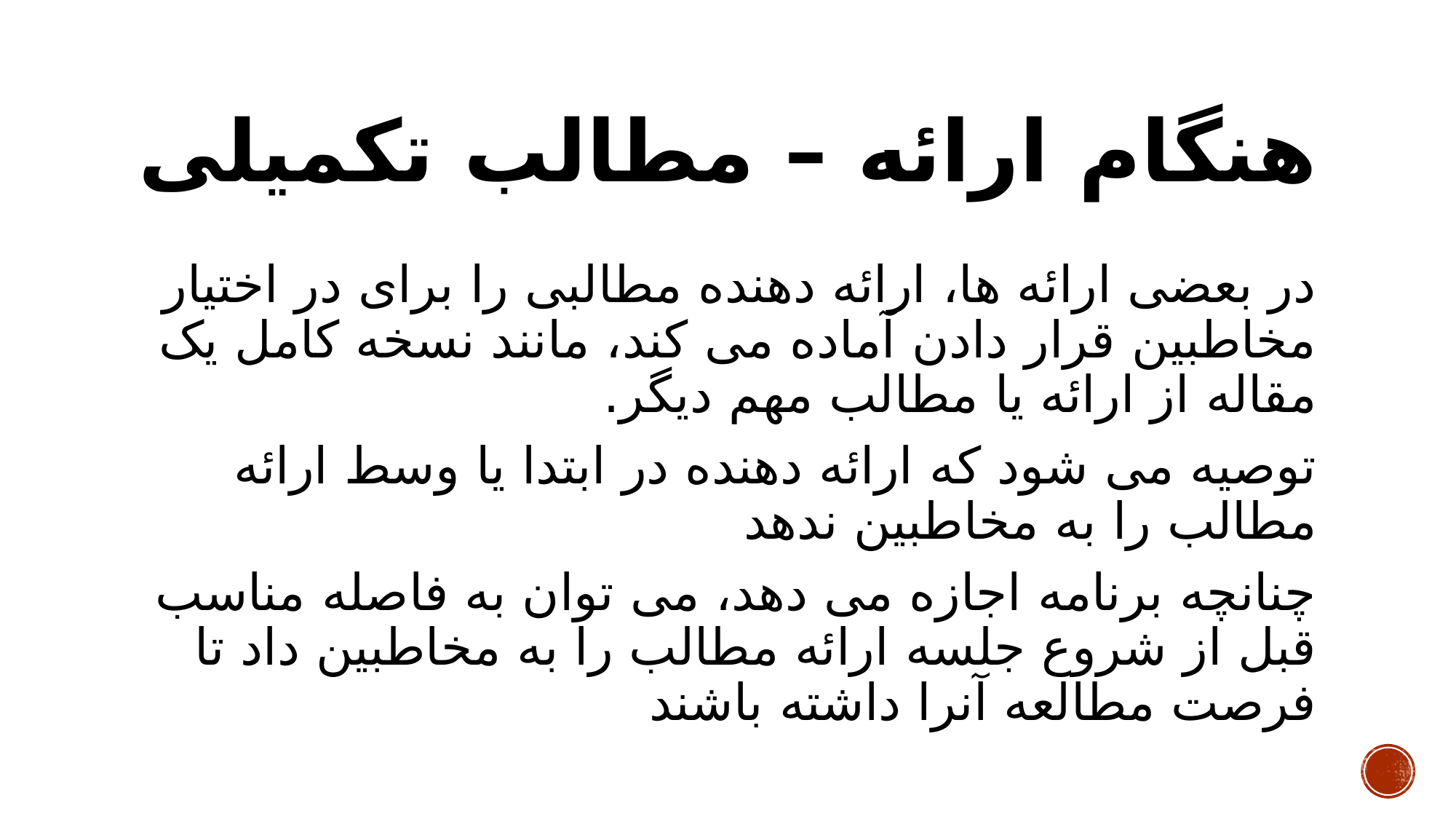

# هنگام ارائه – مطالب تکمیلی
در بعضی ارائه ها، ارائه دهنده مطالبی را برای در اختیار مخاطبین قرار دادن آماده می کند، مانند نسخه کامل یک مقاله از ارائه یا مطالب مهم دیگر.
توصیه می شود که ارائه دهنده در ابتدا یا وسط ارائه مطالب را به مخاطبین ندهد
چنانچه برنامه اجازه می دهد، می توان به فاصله مناسب قبل از شروع جلسه ارائه مطالب را به مخاطبین داد تا فرصت مطالعه آنرا داشته باشند